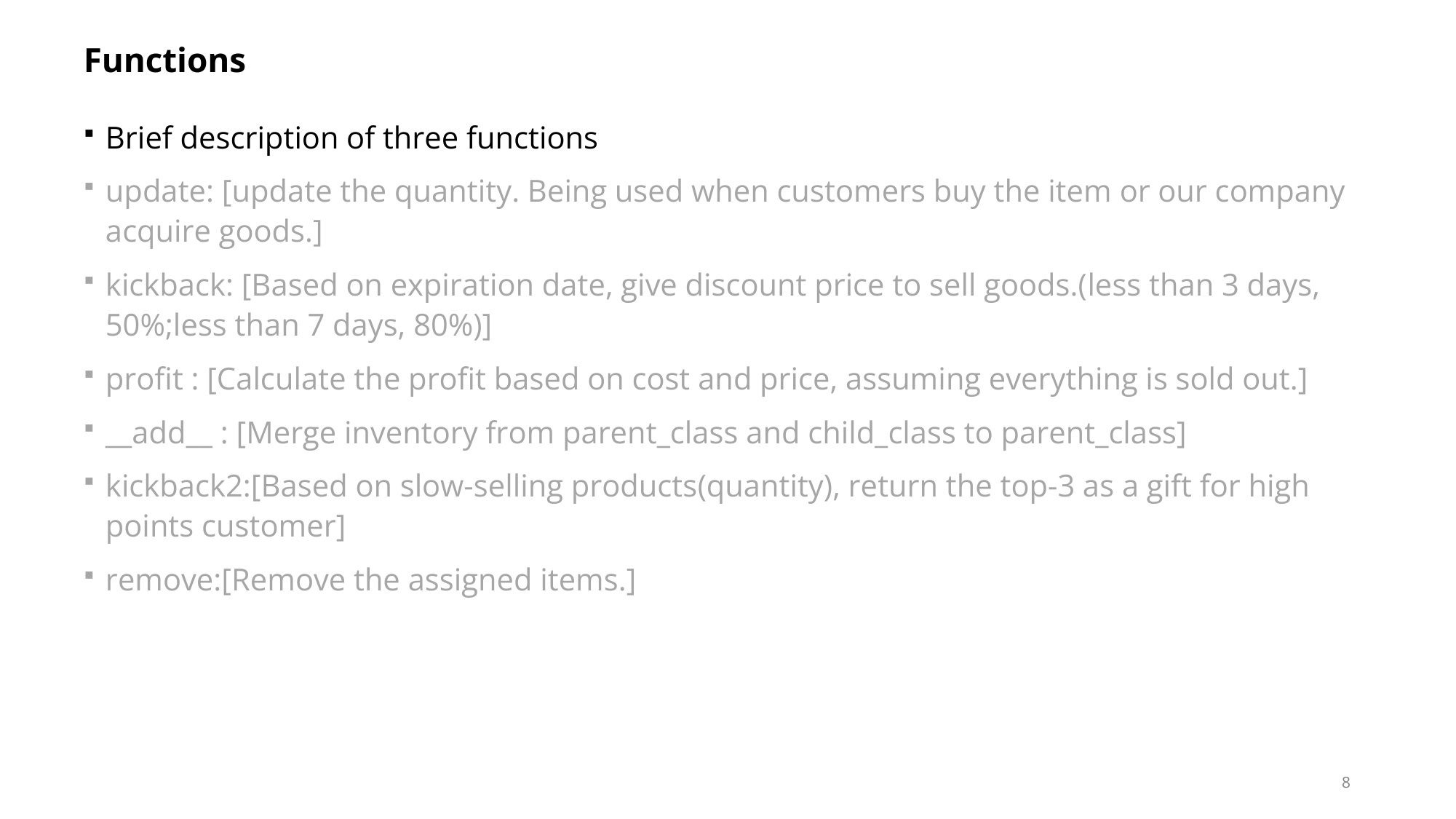

# Functions
Brief description of three functions
update: [update the quantity. Being used when customers buy the item or our company acquire goods.]
kickback: [Based on expiration date, give discount price to sell goods.(less than 3 days, 50%;less than 7 days, 80%)]
profit : [Calculate the profit based on cost and price, assuming everything is sold out.]
__add__ : [Merge inventory from parent_class and child_class to parent_class]
kickback2:[Based on slow-selling products(quantity), return the top-3 as a gift for high points customer]
remove:[Remove the assigned items.]

8